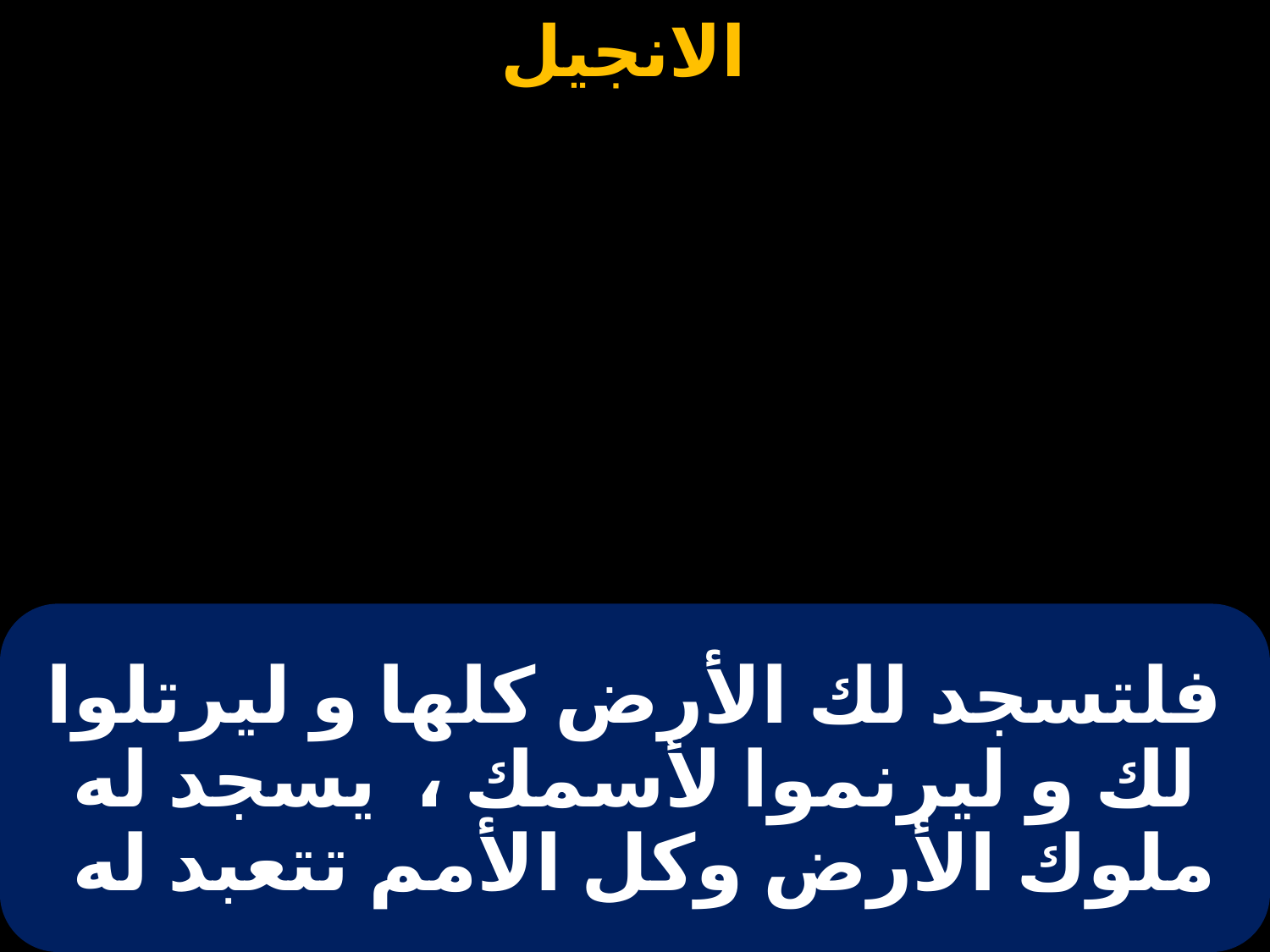

# فلتسجد لك الأرض كلها و ليرتلوا لك و ليرنموا لأسمك ،  يسجد له ملوك الأرض وكل الأمم تتعبد له